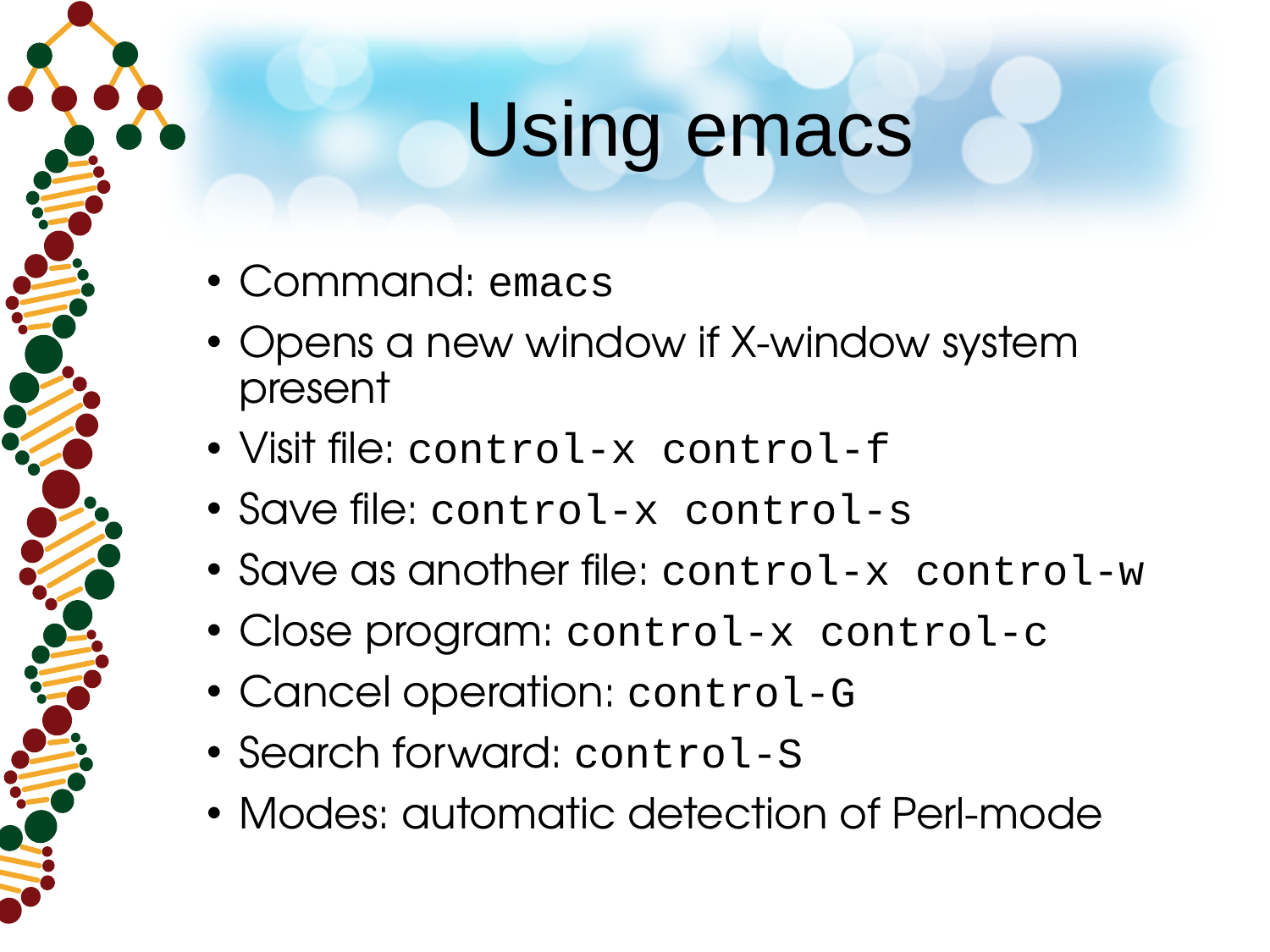

# Using emacs
Command: emacs
Opens a new window if X-window system present
Visit file: control-x control-f
Save file: control-x control-s
Save as another file: control-x control-w
Close program: control-x control-c
Cancel operation: control-G
Search forward: control-S
Modes: automatic detection of Perl-mode